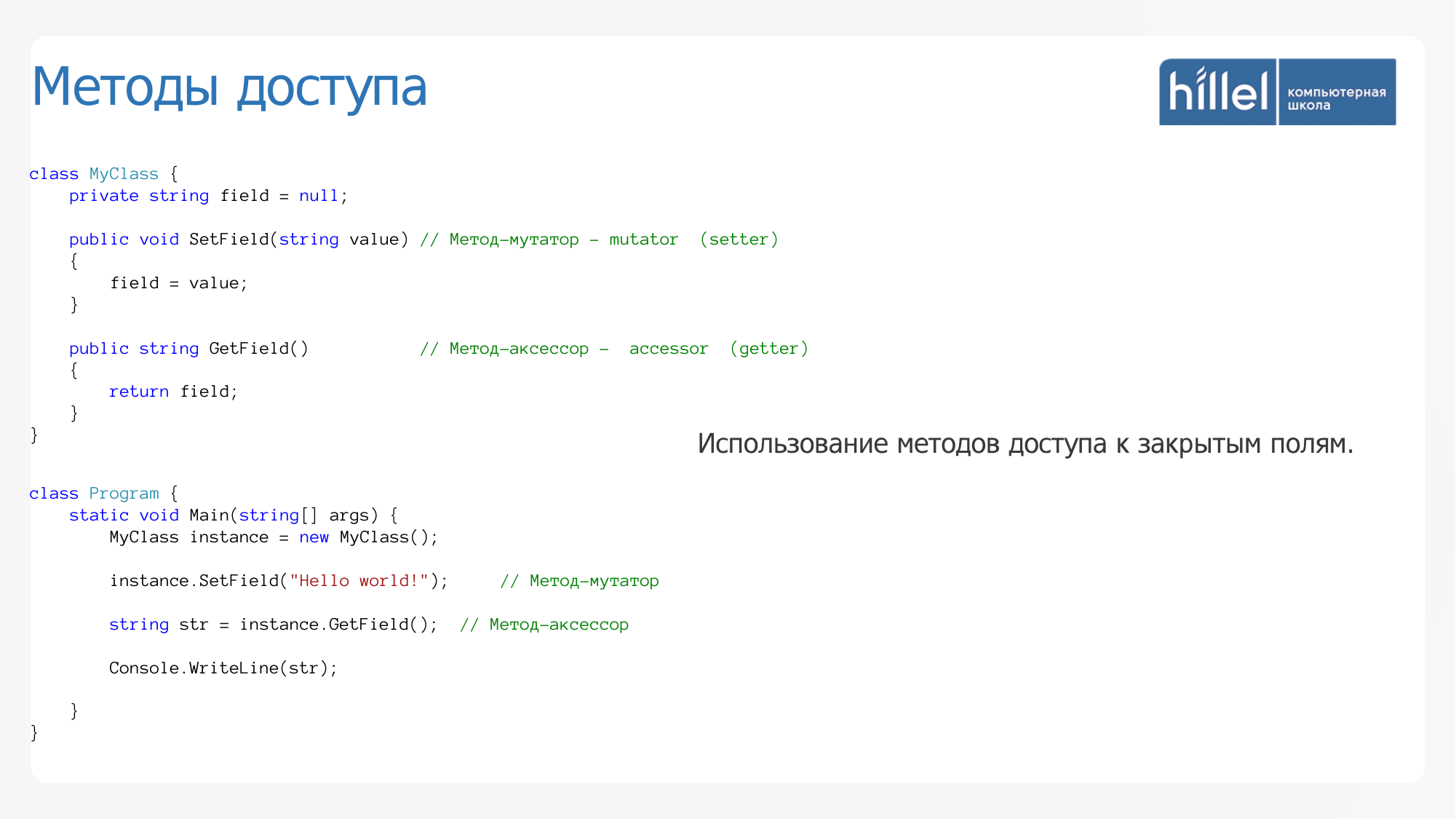

Методы доступа
class MyClass {
    private string field = null;

    public void SetField(string value) // Метод-мутатор - mutator  (setter)
    {
        field = value;
    }

    public string GetField()           // Метод-аксессор -  accessor  (getter)
    {
        return field;
    }
}
Использование методов доступа к закрытым полям.
class Program {
    static void Main(string[] args) {
        MyClass instance = new MyClass();

        instance.SetField("Hello world!");     // Метод-мутатор

        string str = instance.GetField();  // Метод-аксессор

        Console.WriteLine(str);

    }
}